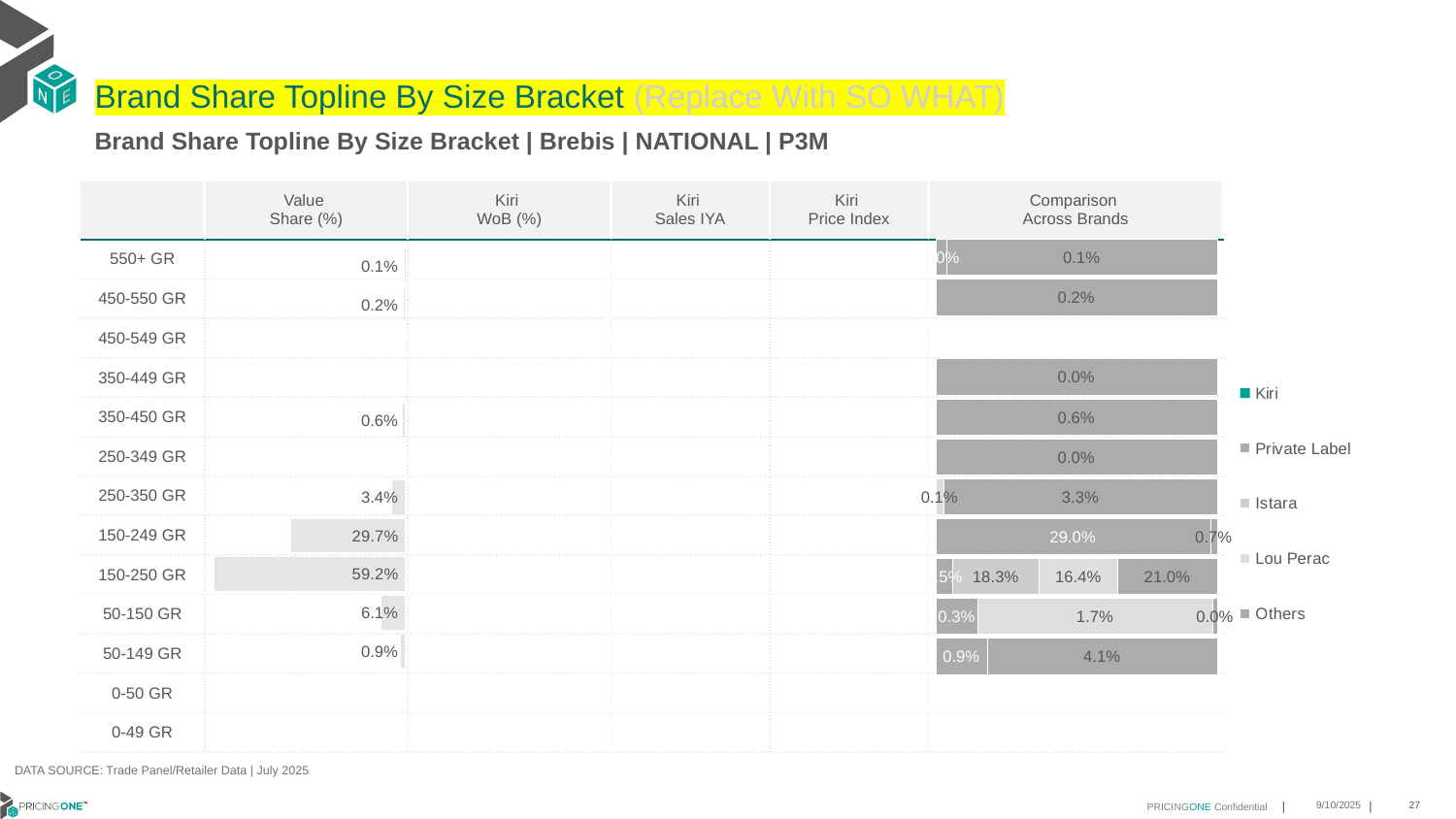

# Brand Share Topline By Size Bracket (Replace With SO WHAT)
Brand Share Topline By Size Bracket | Brebis | NATIONAL | P3M
|  | Value Share (%) | Kiri WoB (%) | Kiri Sales IYA | Kiri Price Index | Comparison Across Brands |
| --- | --- | --- | --- | --- | --- |
| 550+ GR |  |  |  |  |  |
| 450-550 GR |  |  |  |  |  |
| 450-549 GR |  |  |  |  |  |
| 350-449 GR |  |  |  |  |  |
| 350-450 GR |  |  |  |  |  |
| 250-349 GR |  |  |  |  |  |
| 250-350 GR |  |  |  |  |  |
| 150-249 GR |  |  |  |  |  |
| 150-250 GR |  |  |  |  |  |
| 50-150 GR |  |  |  |  |  |
| 50-149 GR |  |  |  |  |  |
| 0-50 GR |  |  |  |  |  |
| 0-49 GR |  |  |  |  |  |

### Chart

| Category | Kiri | Private Label | Istara | Lou Perac | Others |
|---|---|---|---|---|---|
| 550+ GR | None | 1.9993966973793626e-05 | None | None | 0.0005185674526282818 |
| 450-550 GR | None | None | None | None | 0.001562031736386979 |
| 450-549 GR | None | None | None | None | None |
| 350-449 GR | None | None | None | None | 5.814196531029558e-06 |
| 350-450 GR | None | None | None | None | 0.005548975945810315 |
| 250-349 GR | None | None | None | None | 5.151819711038849e-07 |
| 250-350 GR | None | None | None | 0.0009313754063313803 | 0.03273689489914896 |
| 150-249 GR | None | 0.2896336359463167 | None | None | 0.0072281011844867625 |
| 150-250 GR | None | 0.03462449710879878 | 0.18299813141045834 | 0.16433112599937943 | 0.2096152778047635 |
| 50-150 GR | None | 0.0030561085175378738 | None | 0.017063317532456955 | 0.0003270914867013379 |
| 50-149 GR | None | 0.0090728451606357 | None | None | 0.04072569906268283 |
| 0-50 GR | None | None | None | None | None |
| 0-49 GR | None | None | None | None | None |

### Chart

| Category | Value Share |
|---|---|
|  | 0.0005385614196020754 |

### Chart

| Category | Brand WoB % |
|---|---|
|  | None |
DATA SOURCE: Trade Panel/Retailer Data | July 2025

9/10/2025
27